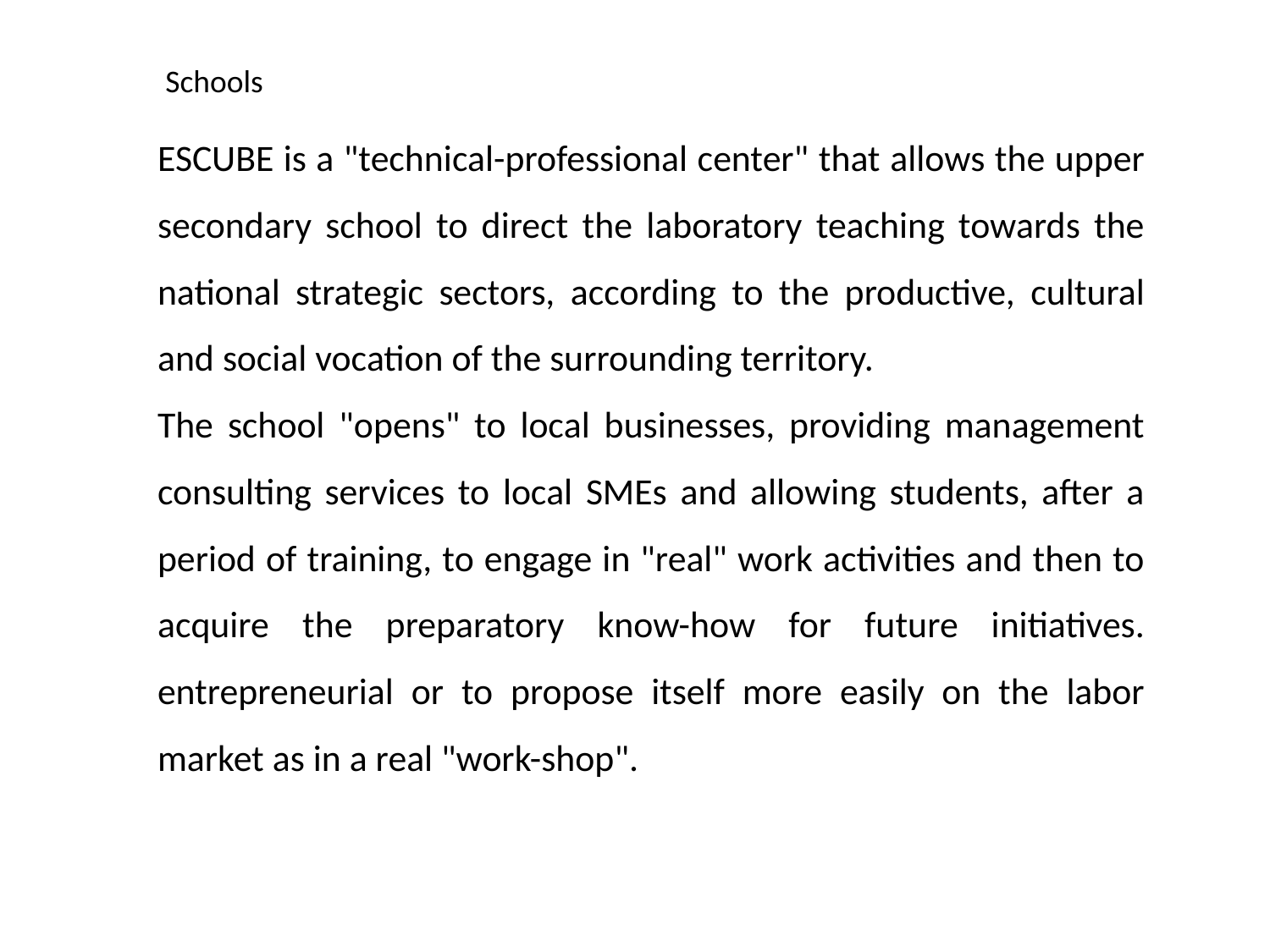

Schools
ESCUBE is a "technical-professional center" that allows the upper secondary school to direct the laboratory teaching towards the national strategic sectors, according to the productive, cultural and social vocation of the surrounding territory.
The school "opens" to local businesses, providing management consulting services to local SMEs and allowing students, after a period of training, to engage in "real" work activities and then to acquire the preparatory know-how for future initiatives. entrepreneurial or to propose itself more easily on the labor market as in a real "work-shop".